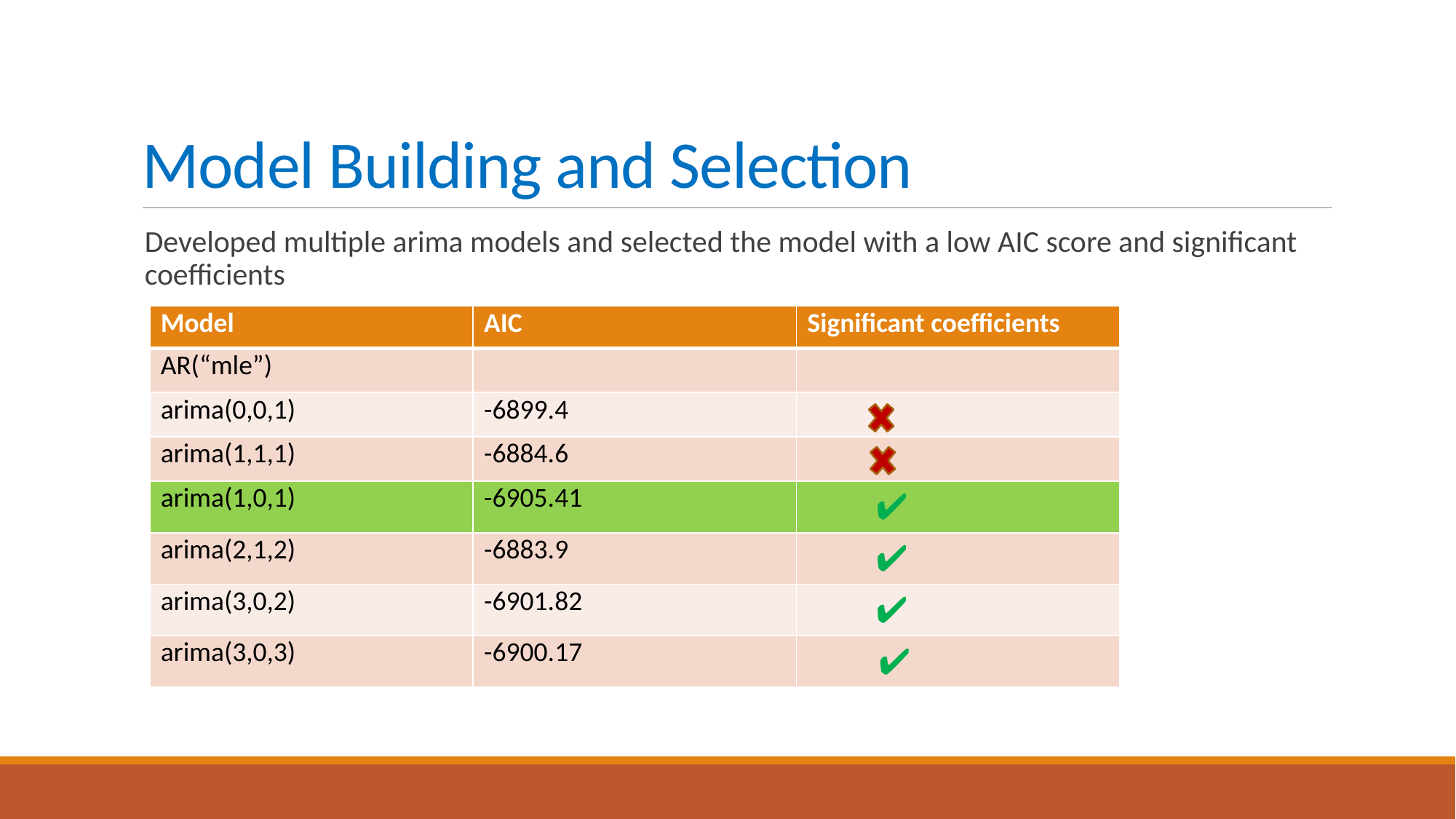

# Model Building and Selection
Developed multiple arima models and selected the model with a low AIC score and significant coefficients

| Model | AIC | Significant coefficients |
| --- | --- | --- |
| AR(“mle”) |  |  |
| arima(0,0,1) | -6899.4 |  |
| arima(1,1,1) | -6884.6 |  |
| arima(1,0,1) | -6905.41 | ✔ |
| arima(2,1,2) | -6883.9 | ✔ |
| arima(3,0,2) | -6901.82 | ✔ |
| arima(3,0,3) | -6900.17 | ✔ |